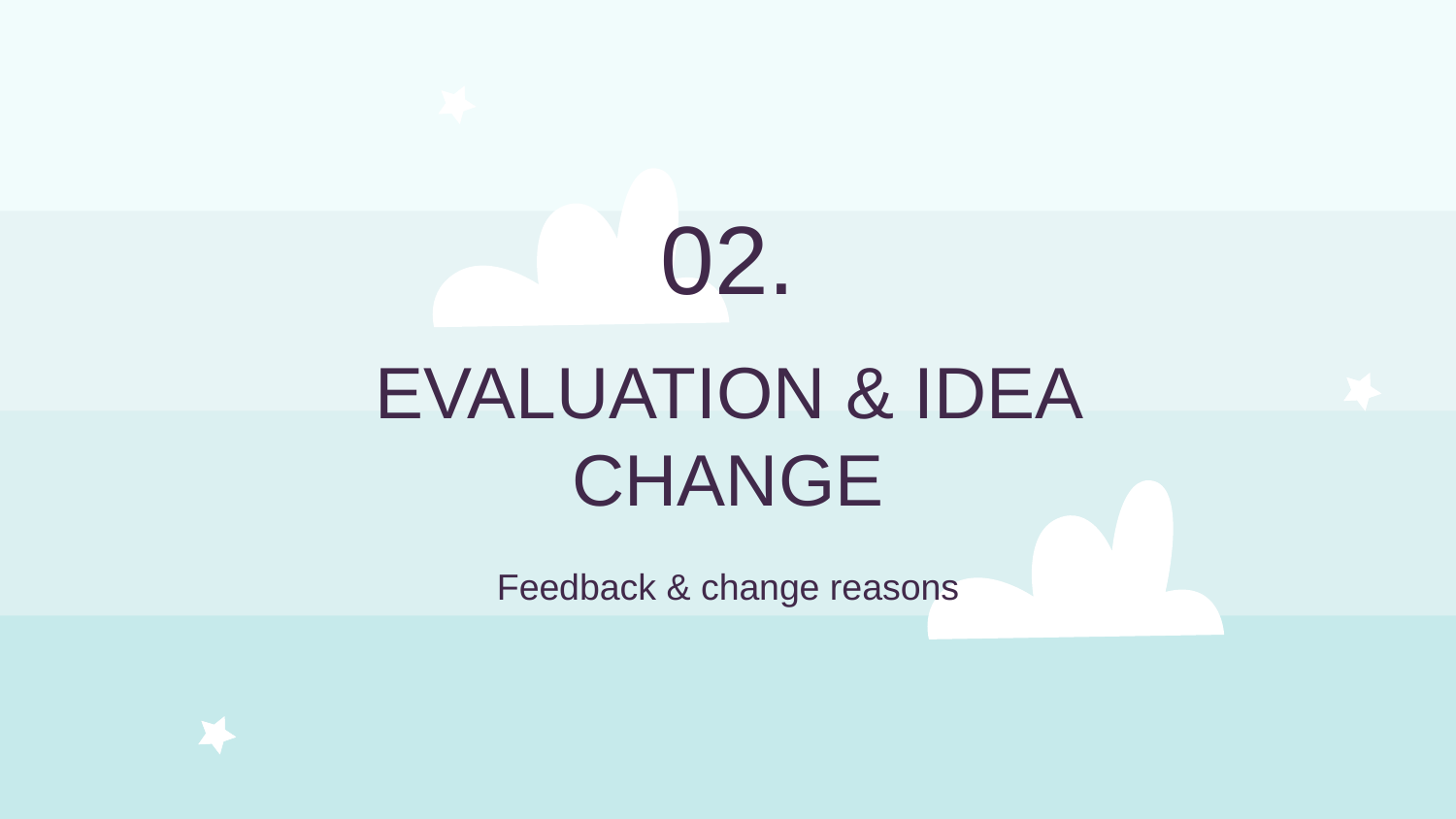

02.
# EVALUATION & IDEA CHANGE

Feedback & change reasons